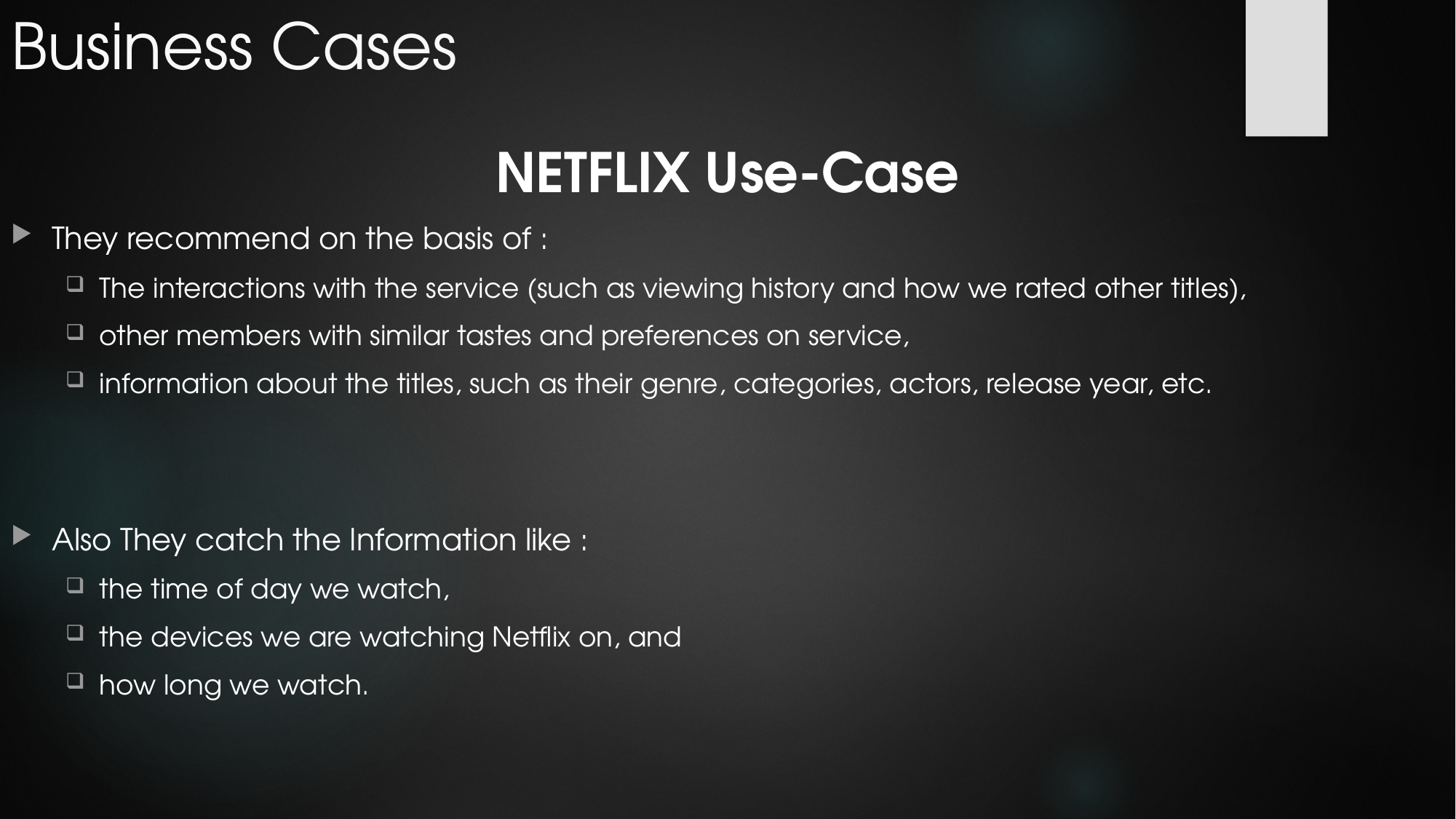

# Business Cases
NETFLIX Use-Case
They recommend on the basis of :
The interactions with the service (such as viewing history and how we rated other titles),
other members with similar tastes and preferences on service,
information about the titles, such as their genre, categories, actors, release year, etc.

Also They catch the Information like :
the time of day we watch,
the devices we are watching Netflix on, and
how long we watch.